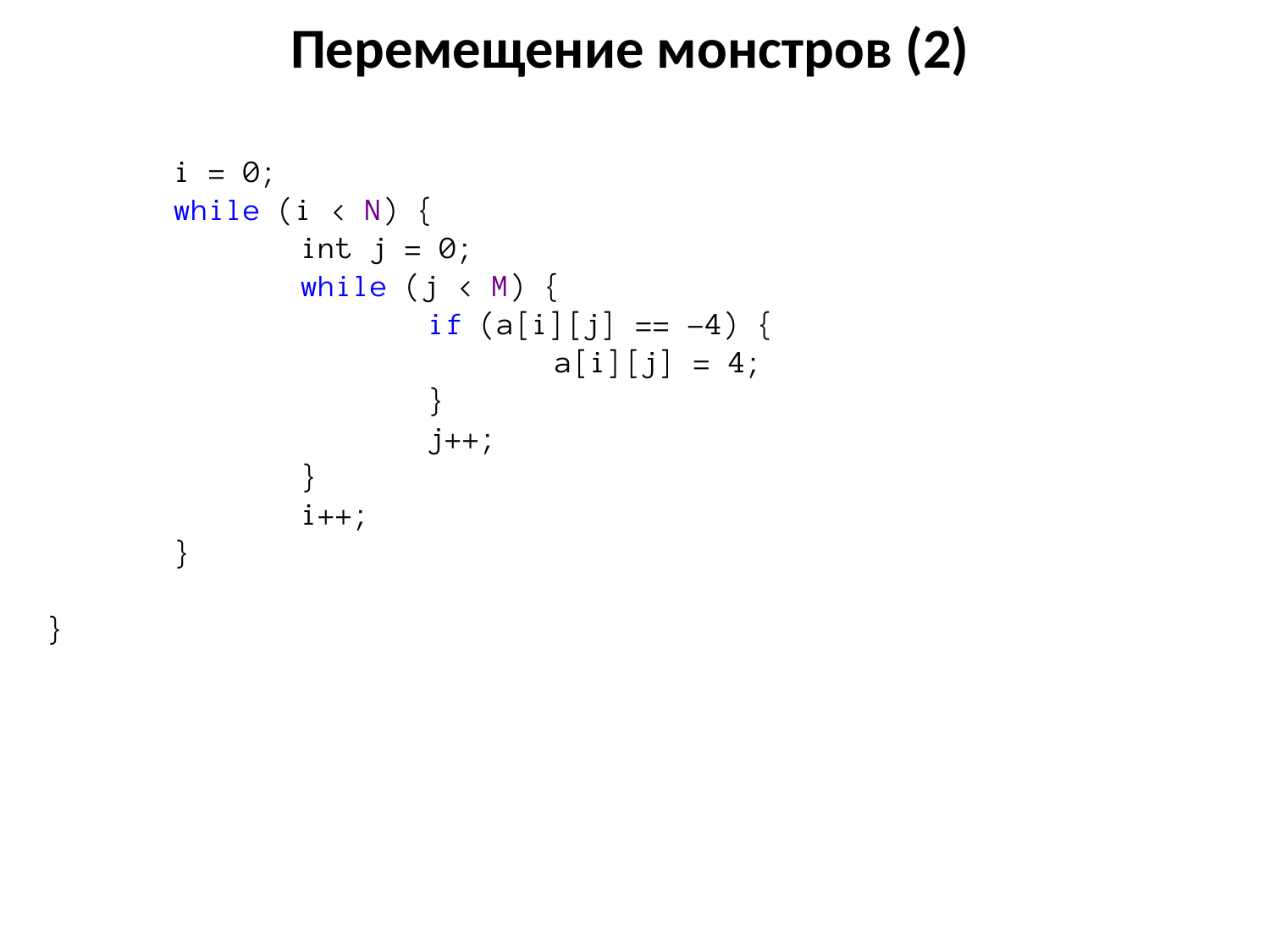

# Перемещение монстров (2)

	i = 0;
	while (i < N) {
		int j = 0;
		while (j < M) {
			if (a[i][j] == -4) {
				a[i][j] = 4;
			}
			j++;
		}
		i++;
	}

}